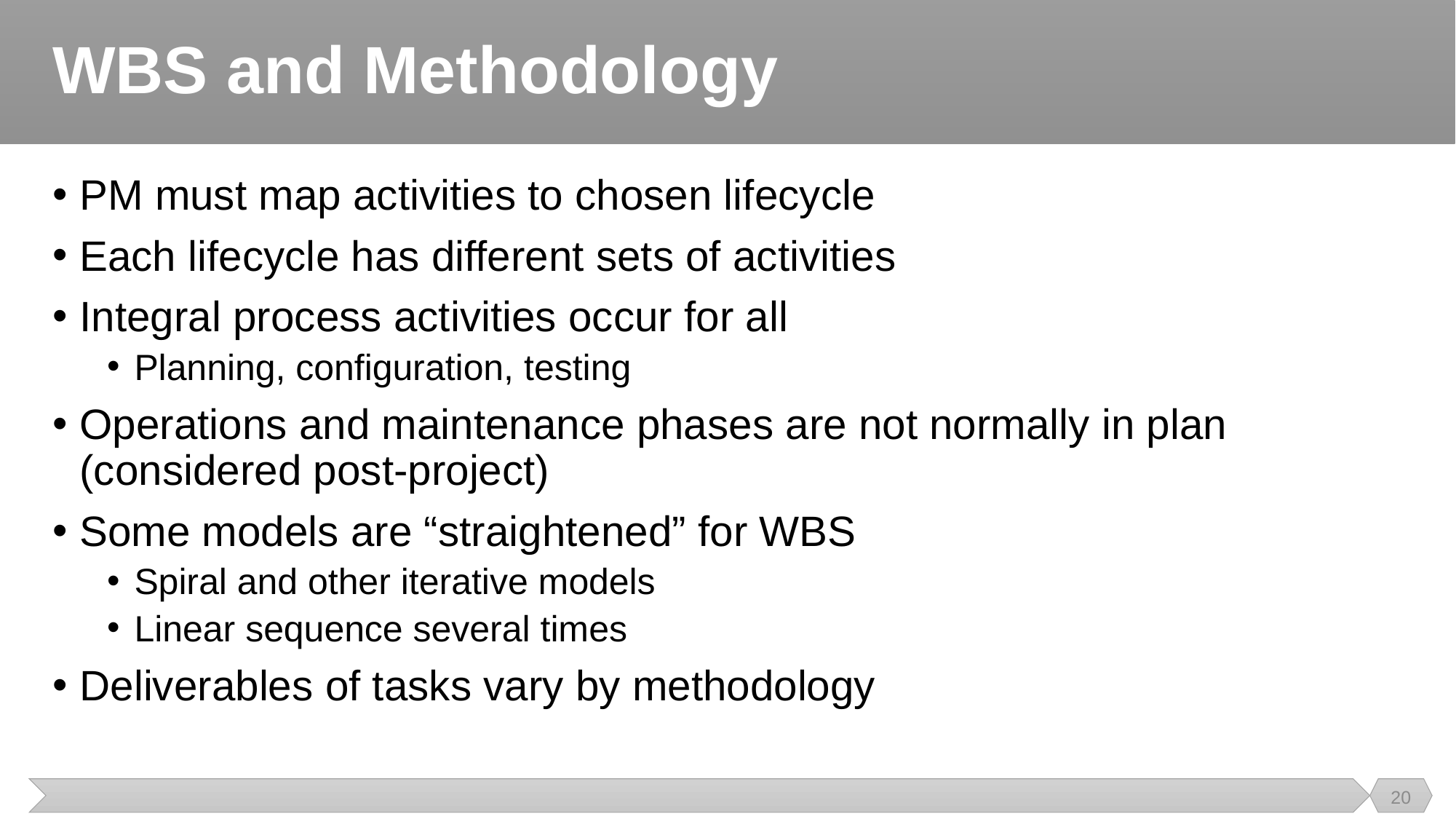

# WBS and Methodology
PM must map activities to chosen lifecycle
Each lifecycle has different sets of activities
Integral process activities occur for all
Planning, configuration, testing
Operations and maintenance phases are not normally in plan (considered post-project)
Some models are “straightened” for WBS
Spiral and other iterative models
Linear sequence several times
Deliverables of tasks vary by methodology
20